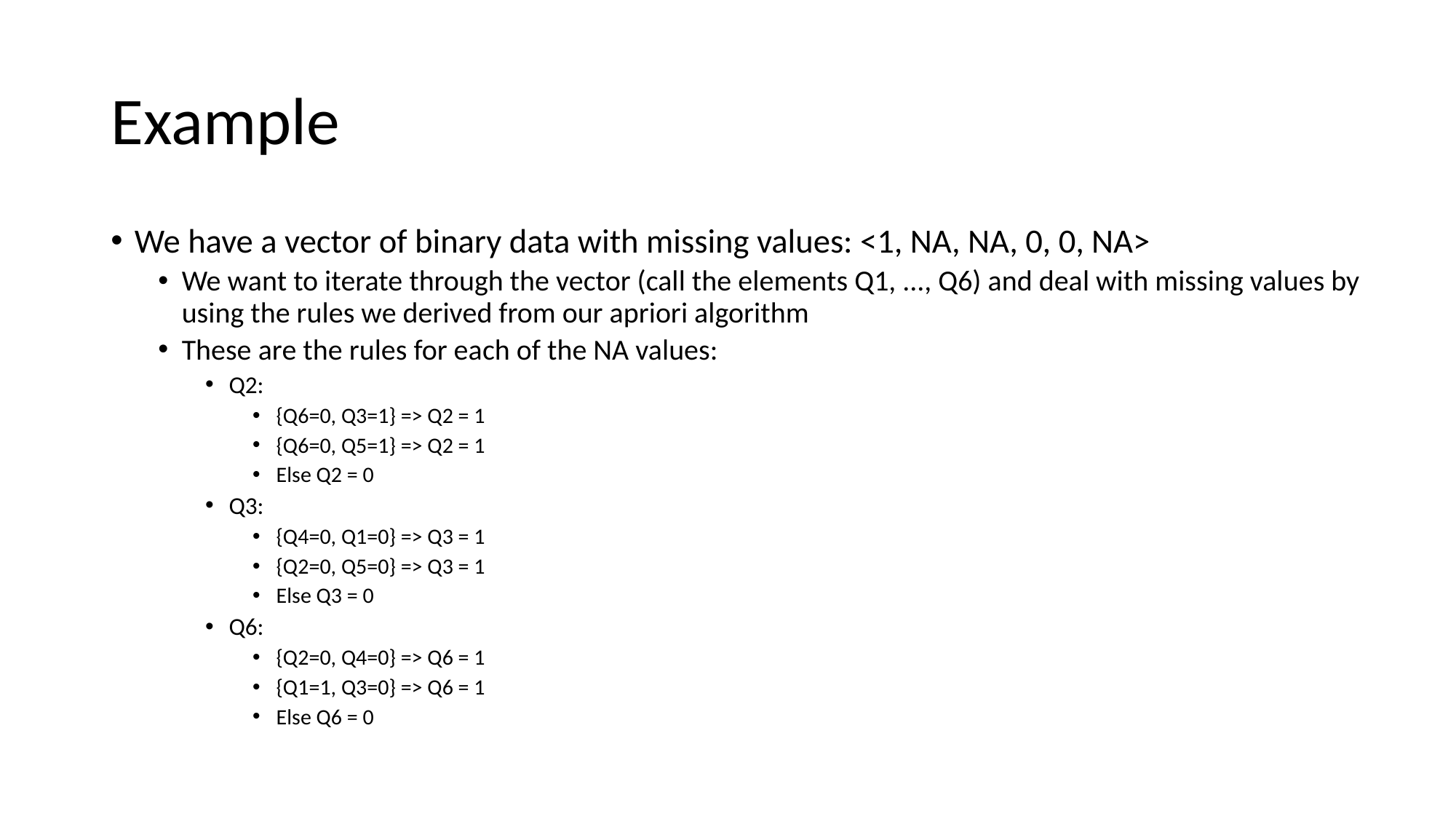

# Example
We have a vector of binary data with missing values: <1, NA, NA, 0, 0, NA>
We want to iterate through the vector (call the elements Q1, ..., Q6) and deal with missing values by using the rules we derived from our apriori algorithm
These are the rules for each of the NA values:
Q2:
{Q6=0, Q3=1} => Q2 = 1
{Q6=0, Q5=1} => Q2 = 1
Else Q2 = 0
Q3:
{Q4=0, Q1=0} => Q3 = 1
{Q2=0, Q5=0} => Q3 = 1
Else Q3 = 0
Q6:
{Q2=0, Q4=0} => Q6 = 1
{Q1=1, Q3=0} => Q6 = 1
Else Q6 = 0